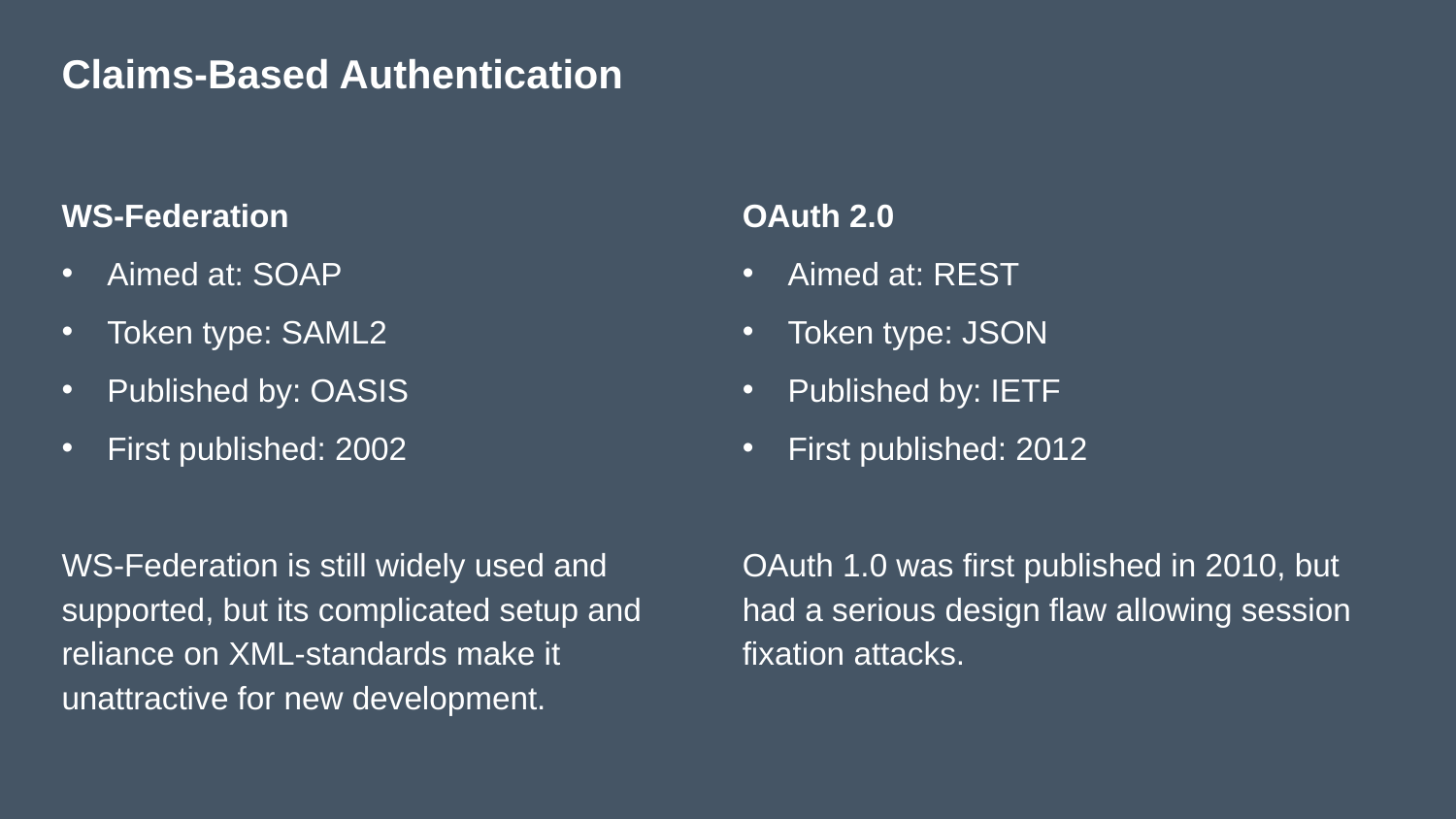

# Claims-Based Authentication
OAuth 2.0
Aimed at: REST
Token type: JSON
Published by: IETF
First published: 2012

OAuth 1.0 was first published in 2010, but had a serious design flaw allowing session fixation attacks.

WS-Federation
Aimed at: SOAP
Token type: SAML2
Published by: OASIS
First published: 2002

WS-Federation is still widely used and supported, but its complicated setup and reliance on XML-standards make it unattractive for new development.